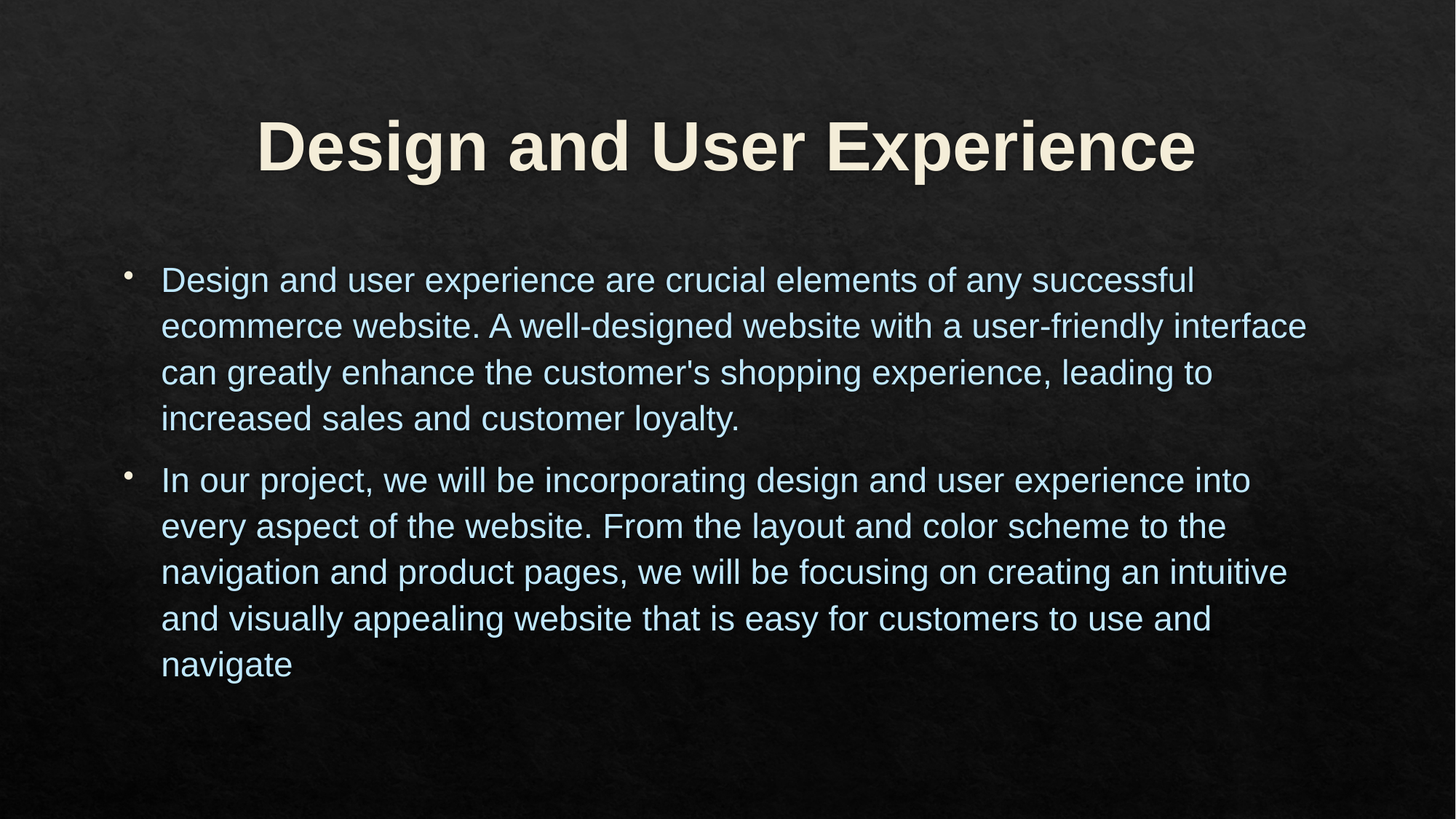

# Design and User Experience
Design and user experience are crucial elements of any successful ecommerce website. A well-designed website with a user-friendly interface can greatly enhance the customer's shopping experience, leading to increased sales and customer loyalty.
In our project, we will be incorporating design and user experience into every aspect of the website. From the layout and color scheme to the navigation and product pages, we will be focusing on creating an intuitive and visually appealing website that is easy for customers to use and navigate